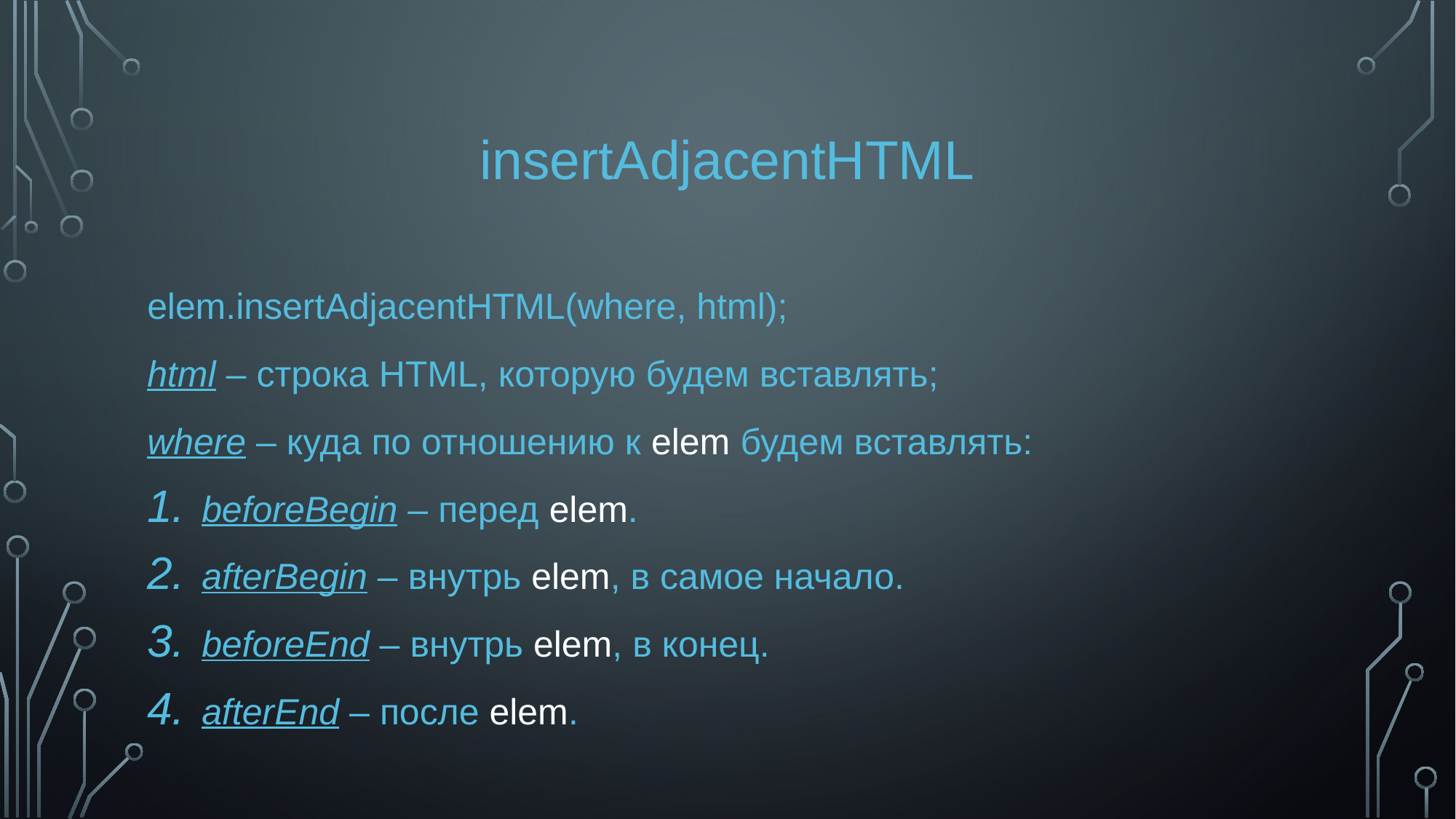

# insertAdjacentHTML
elem.insertAdjacentHTML(where, html);
html – строка HTML, которую будем вставлять;
where – куда по отношению к elem будем вставлять:
beforeBegin – перед elem.
afterBegin – внутрь elem, в самое начало.
beforeEnd – внутрь elem, в конец.
afterEnd – после elem.